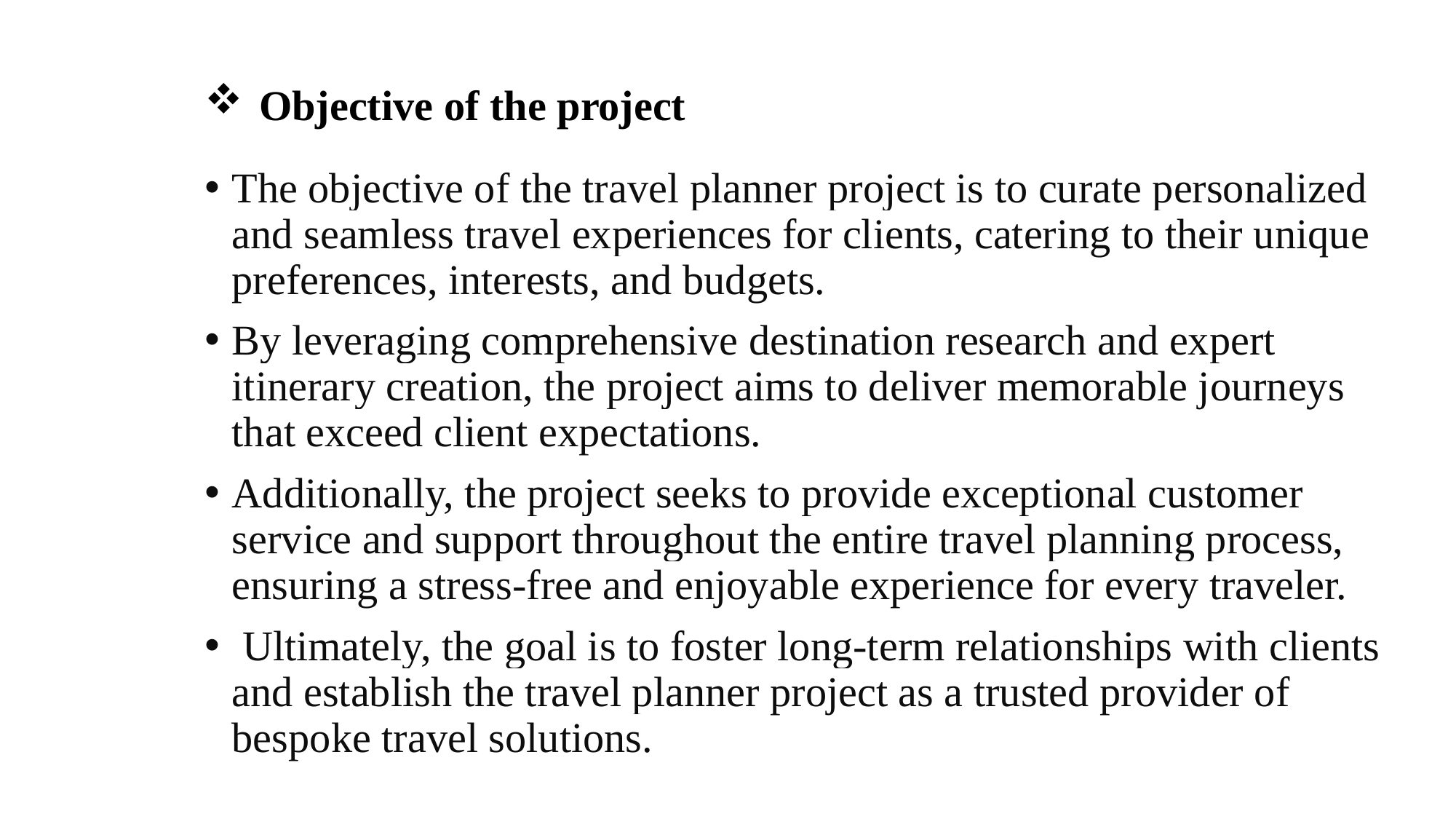

# Objective of the project
The objective of the travel planner project is to curate personalized and seamless travel experiences for clients, catering to their unique preferences, interests, and budgets.
By leveraging comprehensive destination research and expert itinerary creation, the project aims to deliver memorable journeys that exceed client expectations.
Additionally, the project seeks to provide exceptional customer service and support throughout the entire travel planning process, ensuring a stress-free and enjoyable experience for every traveler.
 Ultimately, the goal is to foster long-term relationships with clients and establish the travel planner project as a trusted provider of bespoke travel solutions.